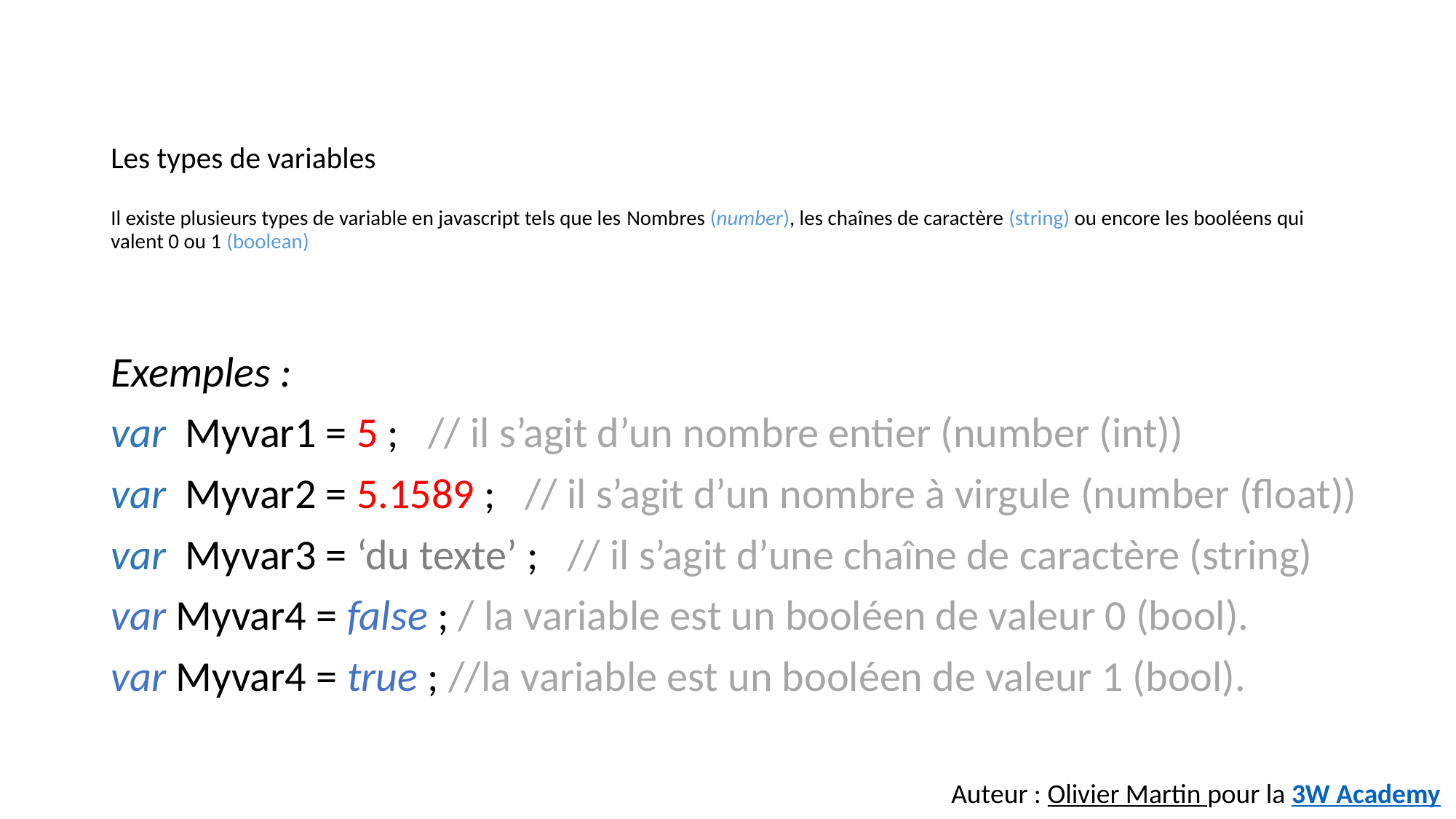

# Les types de variables Il existe plusieurs types de variable en javascript tels que les Nombres (number), les chaînes de caractère (string) ou encore les booléens qui valent 0 ou 1 (boolean)
Exemples :
var  Myvar1 = 5 ;   // il s’agit d’un nombre entier (number (int))
var  Myvar2 = 5.1589 ;   // il s’agit d’un nombre à virgule (number (float))
var  Myvar3 = ‘du texte’ ;   // il s’agit d’une chaîne de caractère (string)
var Myvar4 = false ; / la variable est un booléen de valeur 0 (bool).
var Myvar4 = true ; //la variable est un booléen de valeur 1 (bool).
Auteur : Olivier Martin pour la 3W Academy